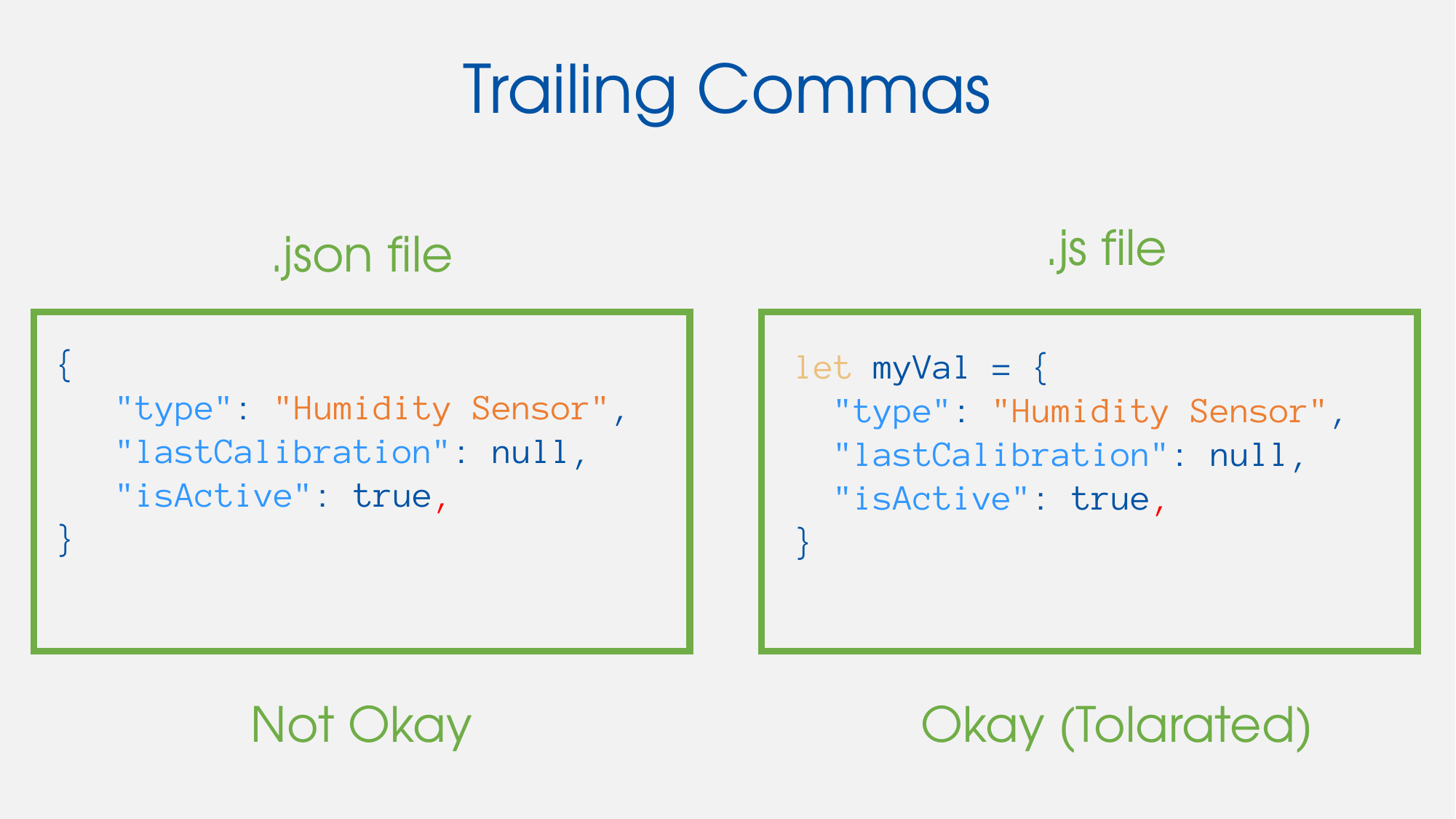

# Trailing Commas
.js file
.json file

{
   "type": "Humidity Sensor",
   "lastCalibration": null,
   "isActive": true,
}
let myVal = {
  "type": "Humidity Sensor",
  "lastCalibration": null,
  "isActive": true,
}
Okay (Tolarated)
Not Okay